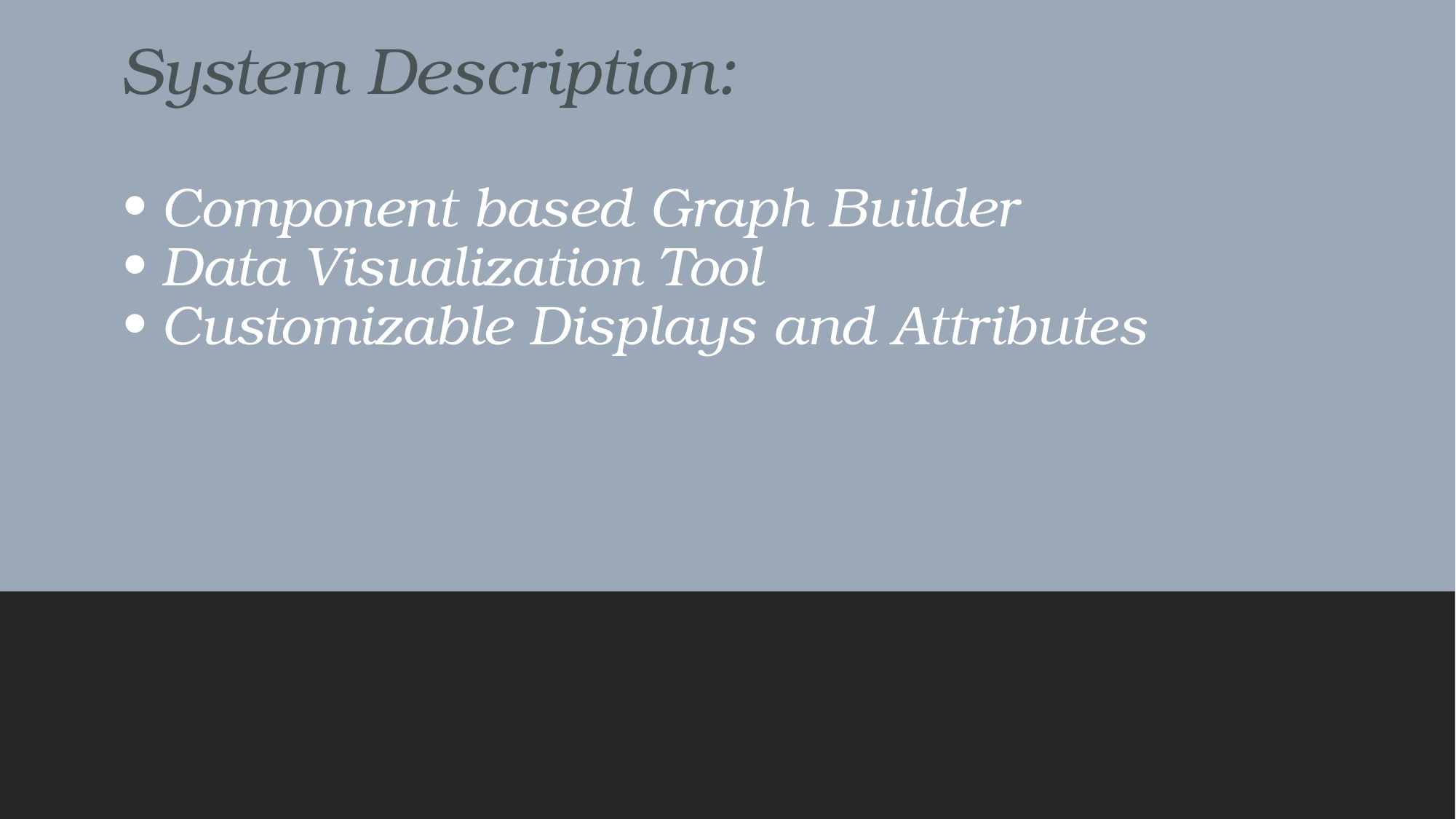

# System Description: • Component based Graph Builder • Data Visualization Tool • Customizable Displays and Attributes